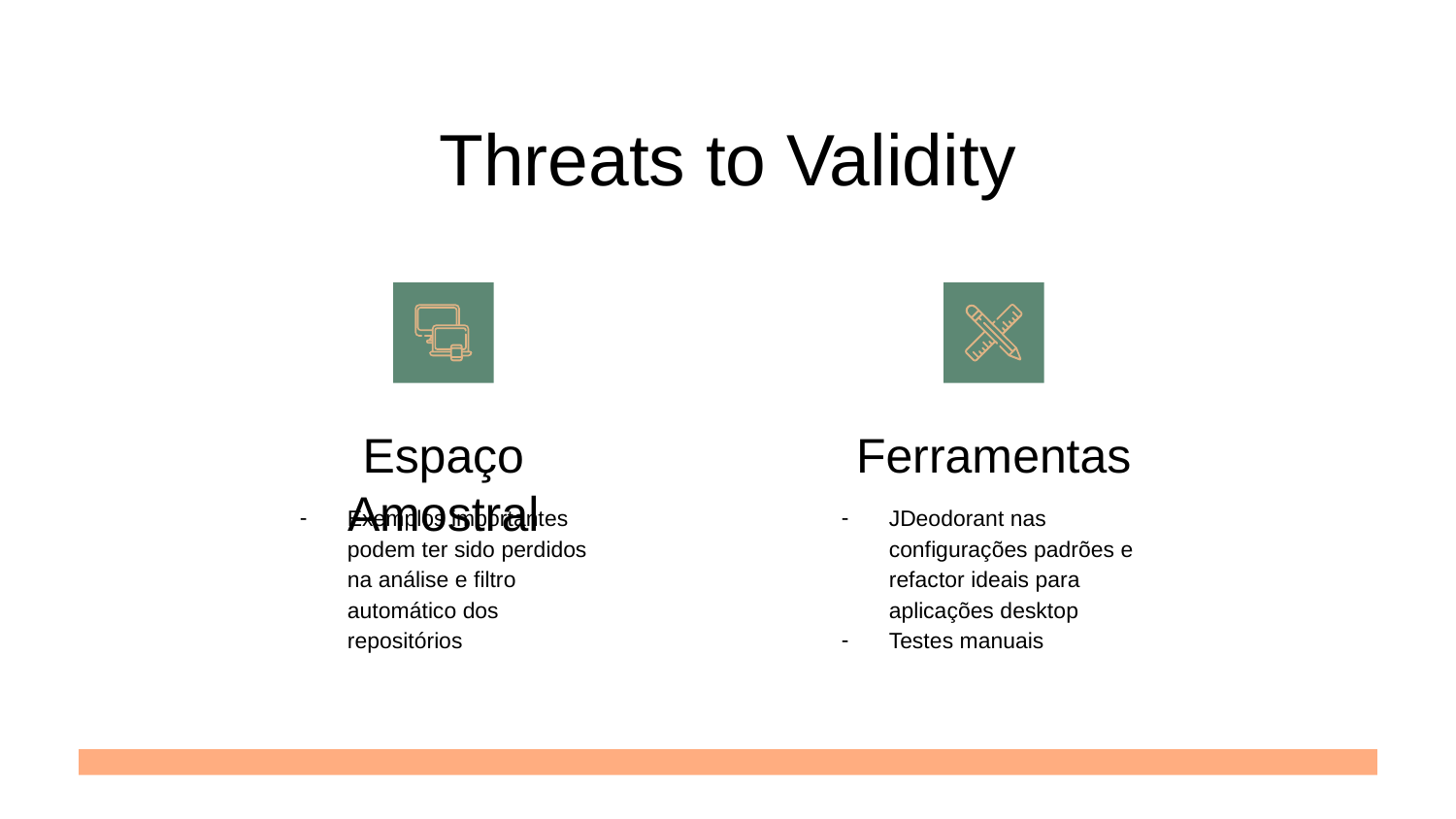

Threats to Validity

Espaço Amostral
Ferramentas
Exemplos importantes podem ter sido perdidos na análise e filtro automático dos repositórios
JDeodorant nas configurações padrões e refactor ideais para aplicações desktop
Testes manuais